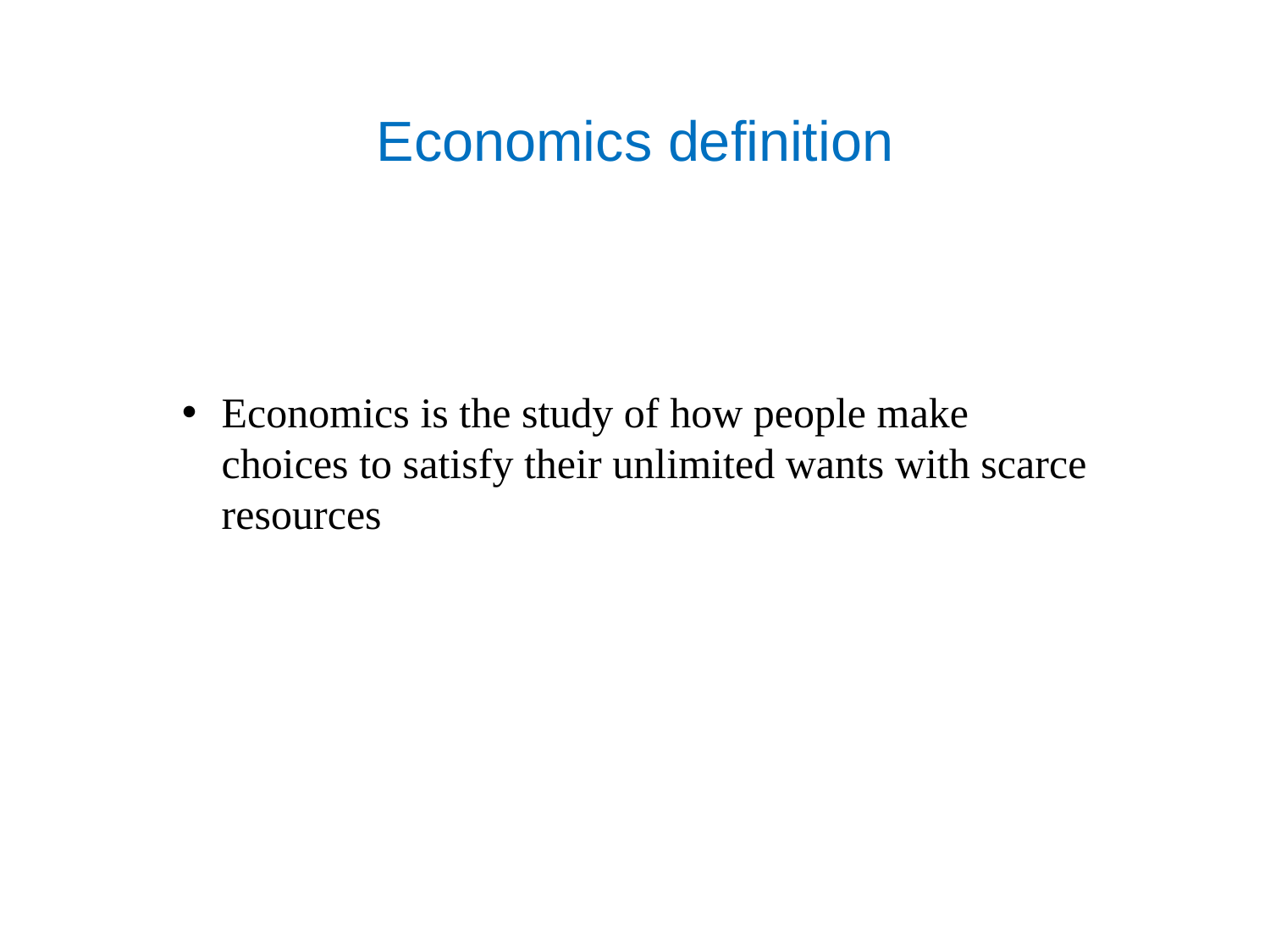

# Economics definition
Economics is the study of how people make choices to satisfy their unlimited wants with scarce resources